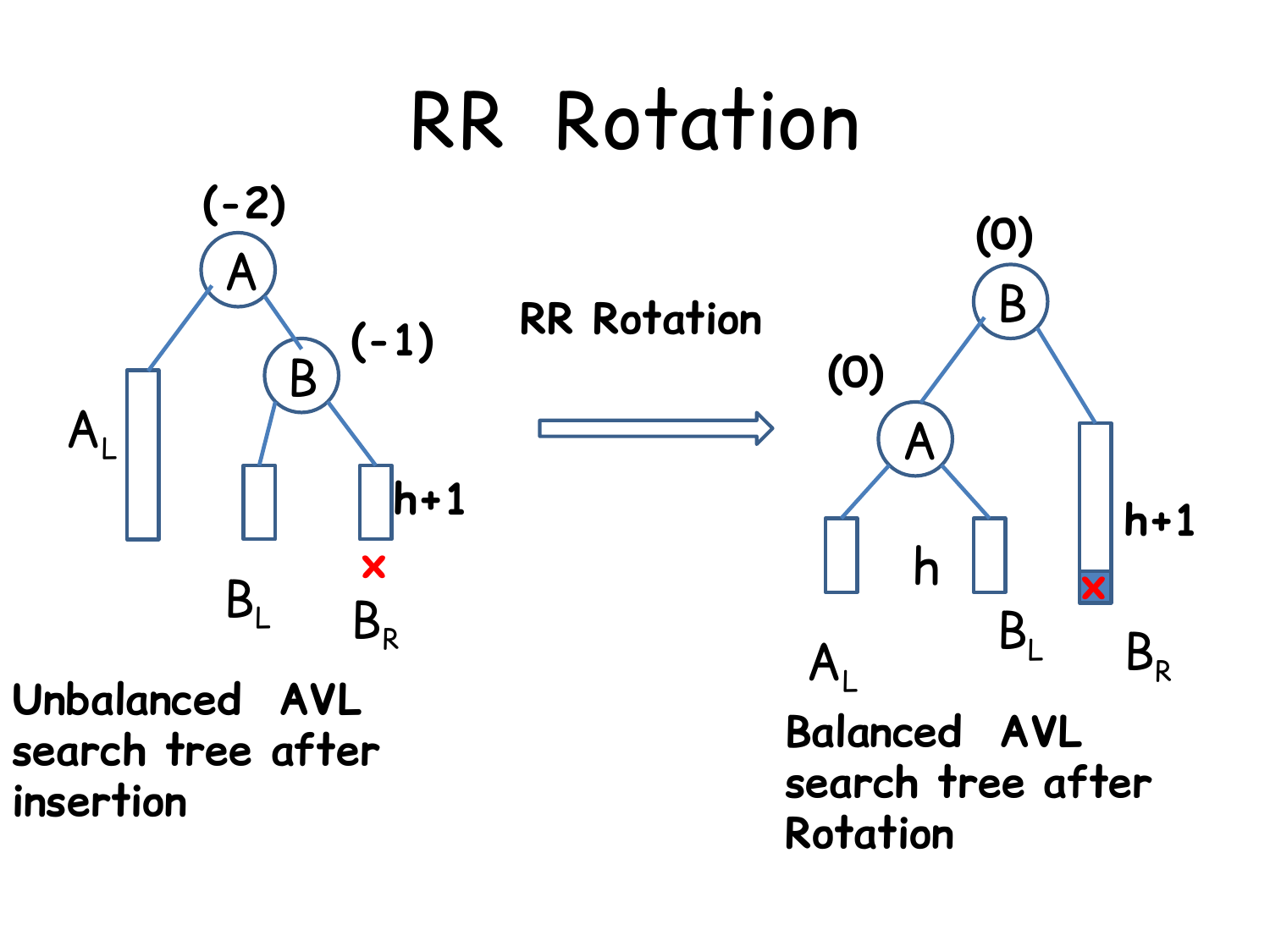

# RR  Rotation
(-2)
A
(-1)
B

c
BL
BR
h+1
x
Unbalanced  AVL search tree after insertion

AL

(0)
B
(0)
A
c

BL
BR
h+1
x
Balanced  AVL search tree after Rotation
AL
RR Rotation

h